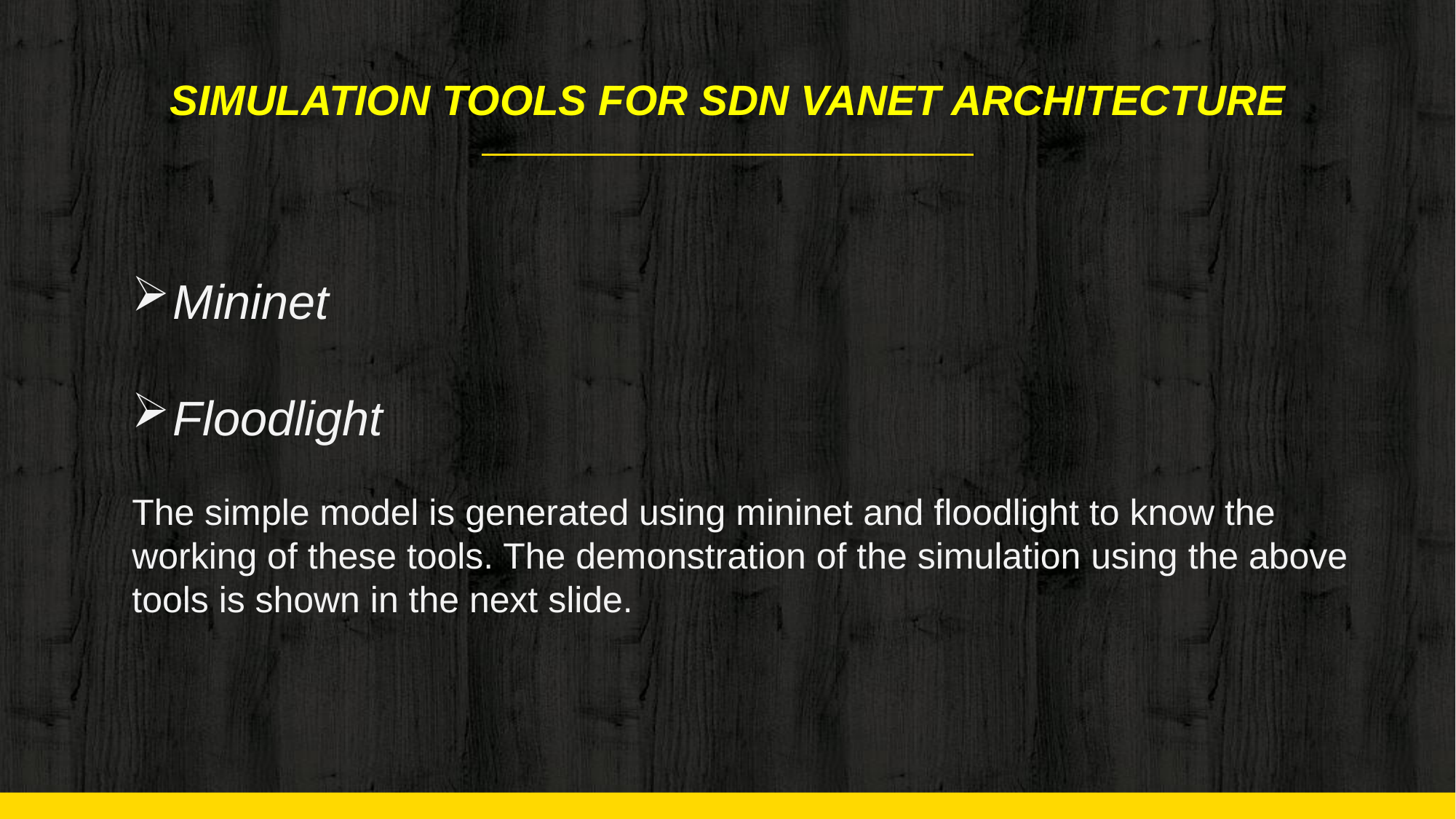

# SIMULATION TOOLS FOR SDN VANET ARCHITECTURE
Mininet

Floodlight

The simple model is generated using mininet and floodlight to know the working of these tools. The demonstration of the simulation using the above tools is shown in the next slide.